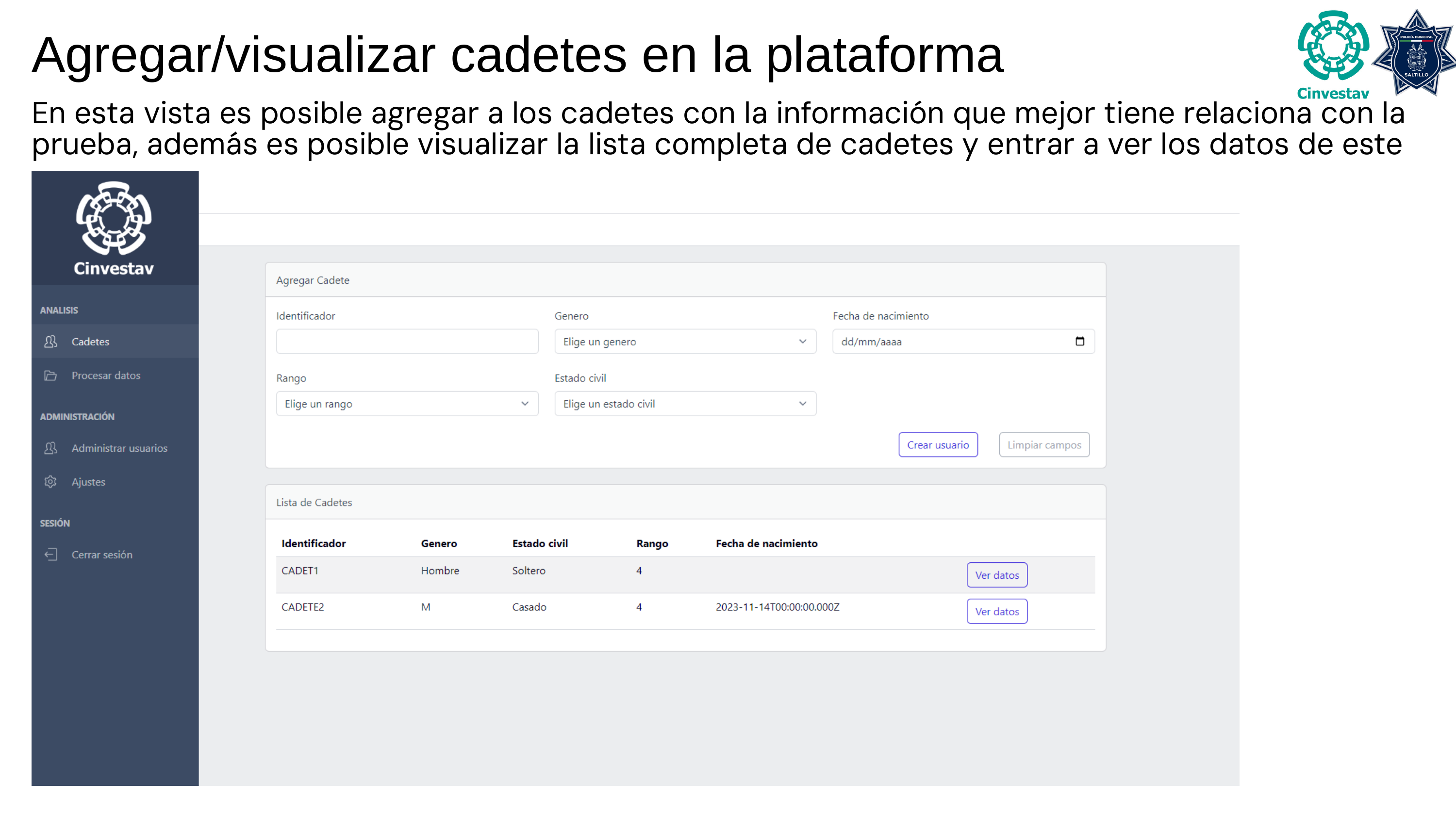

Agregar/visualizar cadetes en la plataforma
En esta vista es posible agregar a los cadetes con la información que mejor tiene relaciona con la prueba, además es posible visualizar la lista completa de cadetes y entrar a ver los datos de este